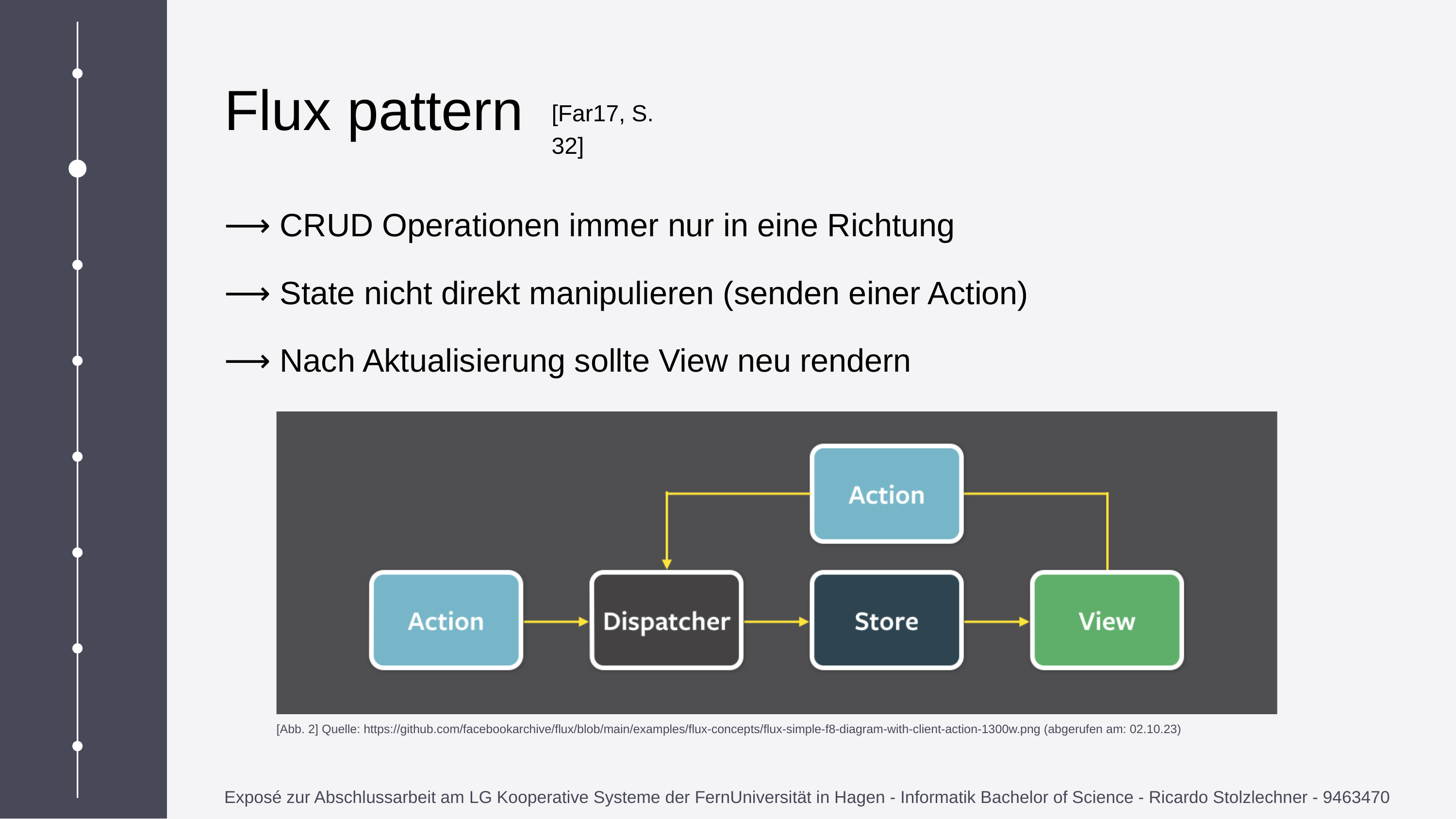

Flux pattern
[Far17, S. 32]

⟶ CRUD Operationen immer nur in eine Richtung
⟶ State nicht direkt manipulieren (senden einer Action)
⟶ Nach Aktualisierung sollte View neu rendern

[Abb. 2] Quelle: https://github.com/facebookarchive/flux/blob/main/examples/flux-concepts/flux-simple-f8-diagram-with-client-action-1300w.png (abgerufen am: 02.10.23)
Exposé zur Abschlussarbeit am LG Kooperative Systeme der FernUniversität in Hagen - Informatik Bachelor of Science - Ricardo Stolzlechner - 9463470